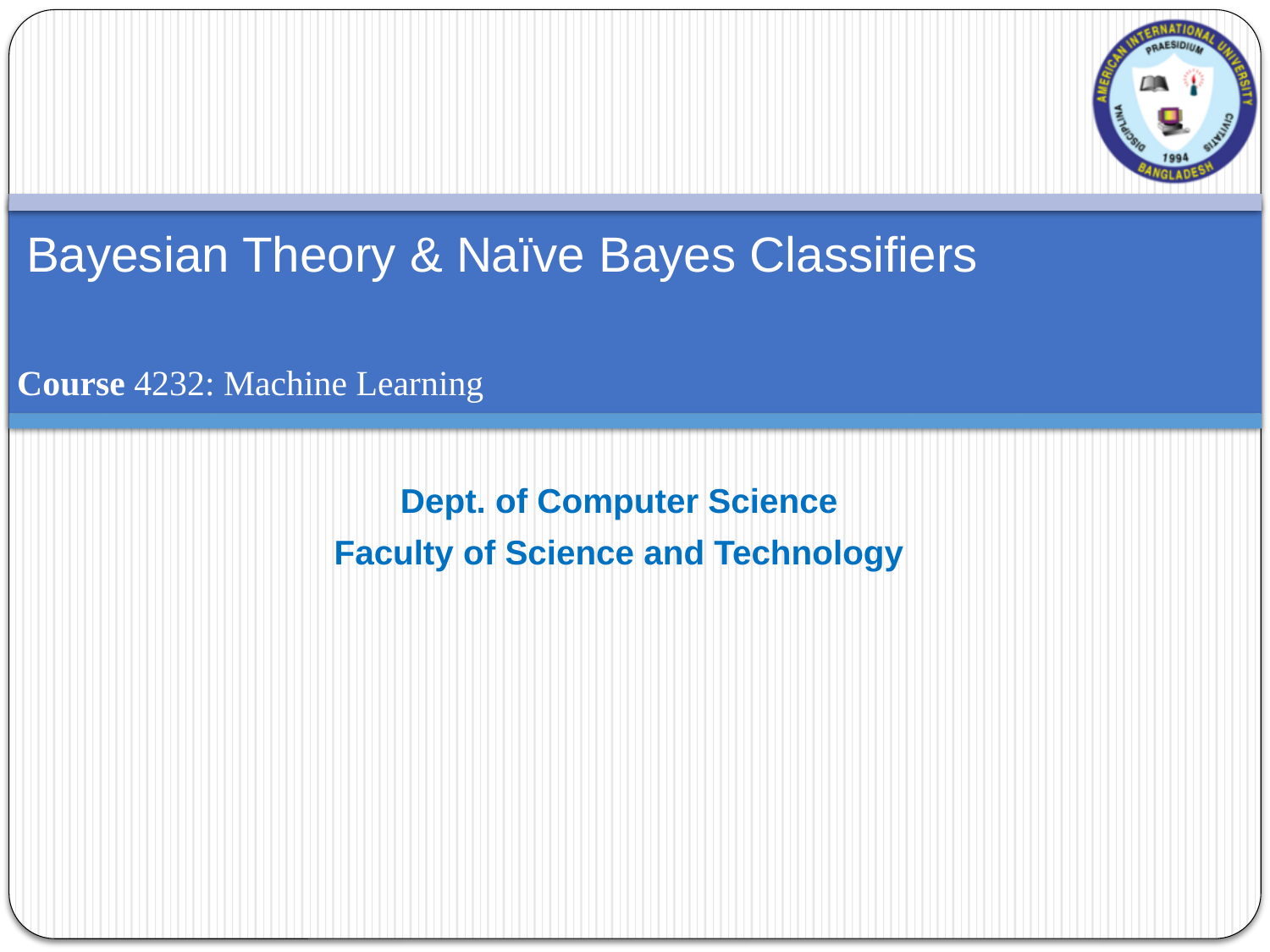

Bayesian Theory & Naïve Bayes Classifiers
Dept. of Computer Science
Faculty of Science and Technology